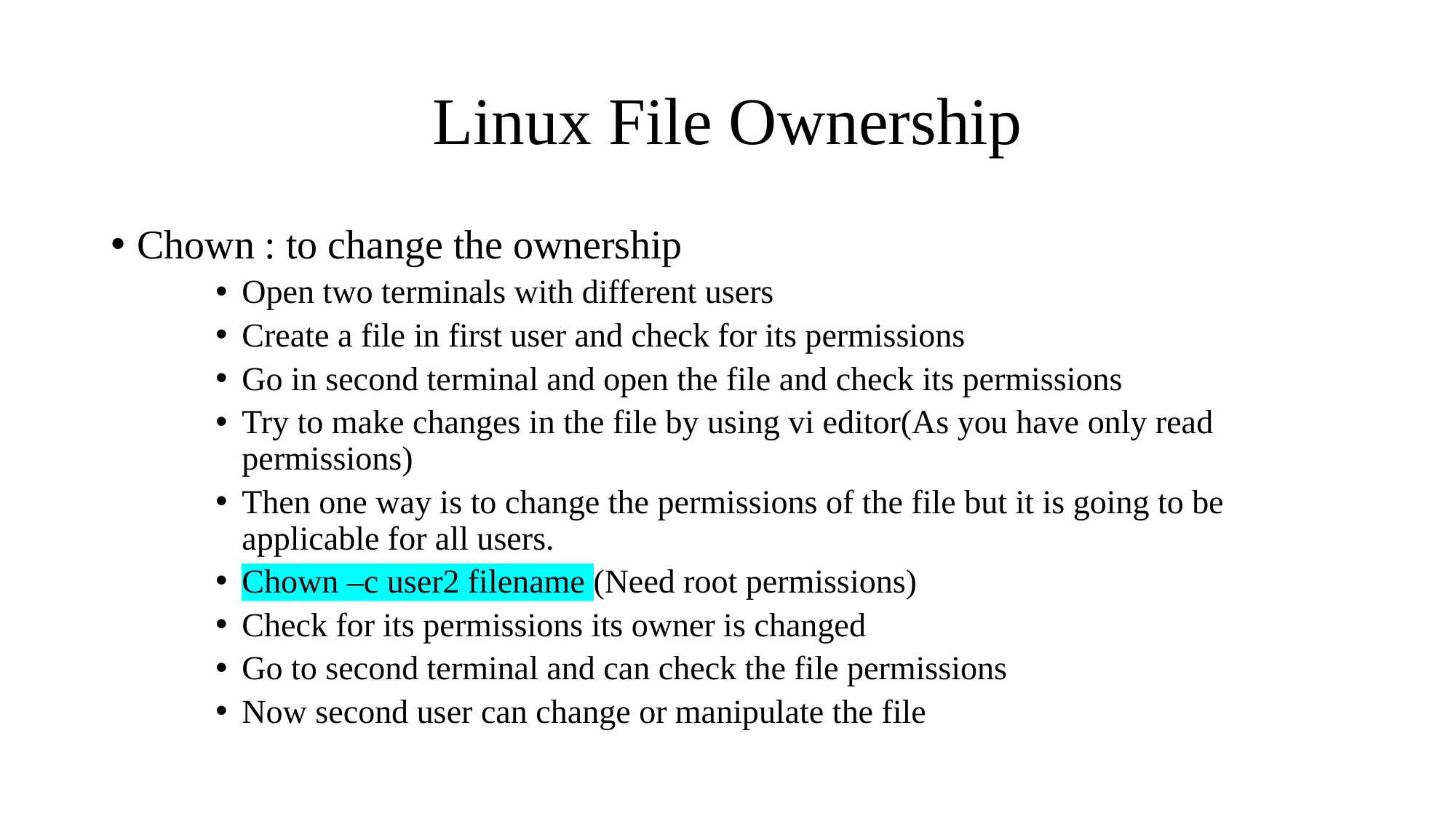

# Linux File Ownership
Chown : to change the ownership
Open two terminals with different users
Create a file in first user and check for its permissions
Go in second terminal and open the file and check its permissions
Try to make changes in the file by using vi editor(As you have only read permissions)
Then one way is to change the permissions of the file but it is going to be applicable for all users.
Chown –c user2 filename (Need root permissions)
Check for its permissions its owner is changed
Go to second terminal and can check the file permissions
Now second user can change or manipulate the file